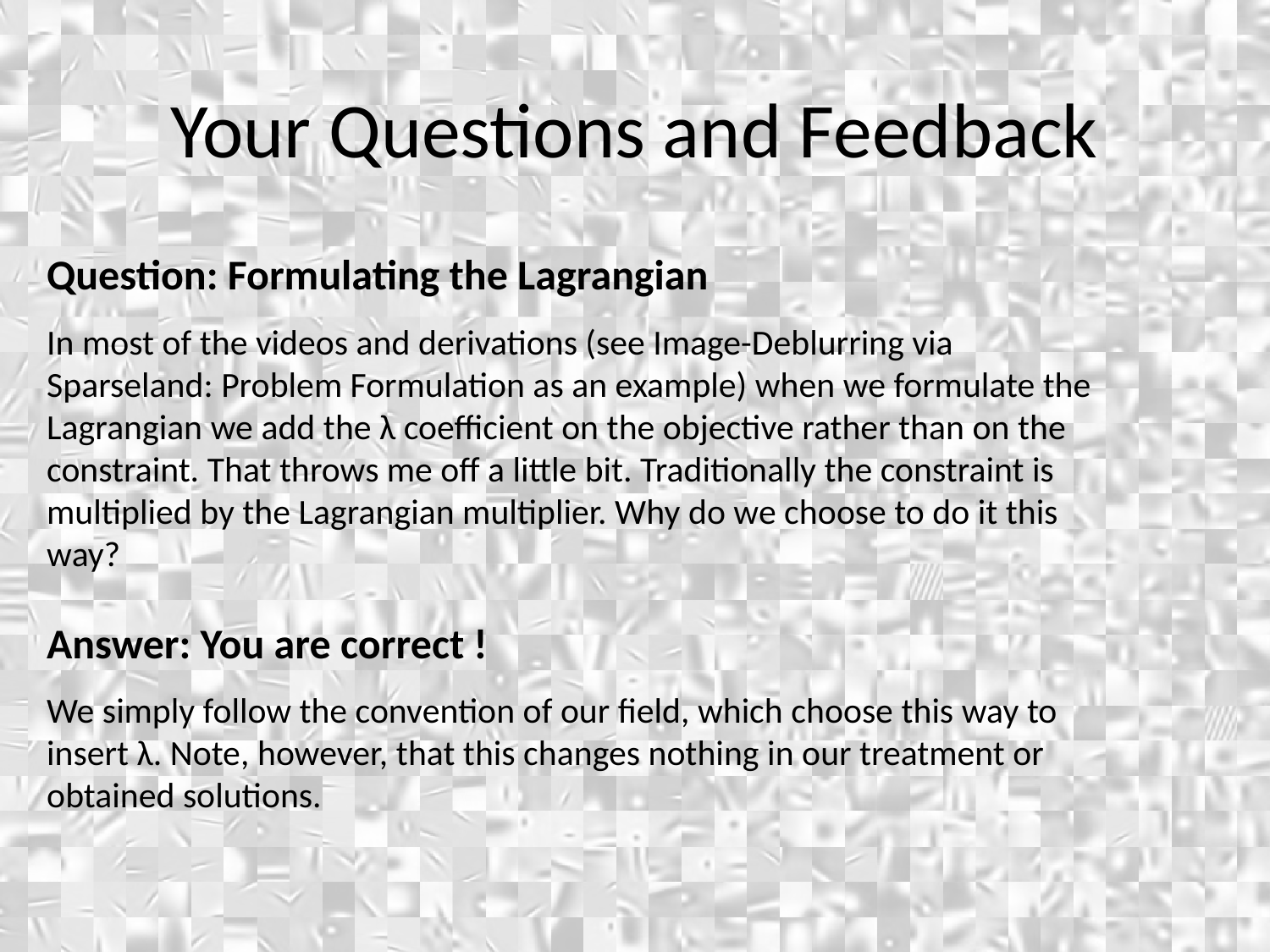

Your Questions and Feedback
Question: Formulating the Lagrangian

In most of the videos and derivations (see Image-Deblurring via Sparseland: Problem Formulation as an example) when we formulate the Lagrangian we add the λ coefficient on the objective rather than on the constraint. That throws me off a little bit. Traditionally the constraint is multiplied by the Lagrangian multiplier. Why do we choose to do it this way?

Answer: You are correct !

We simply follow the convention of our field, which choose this way to insert λ. Note, however, that this changes nothing in our treatment or obtained solutions.